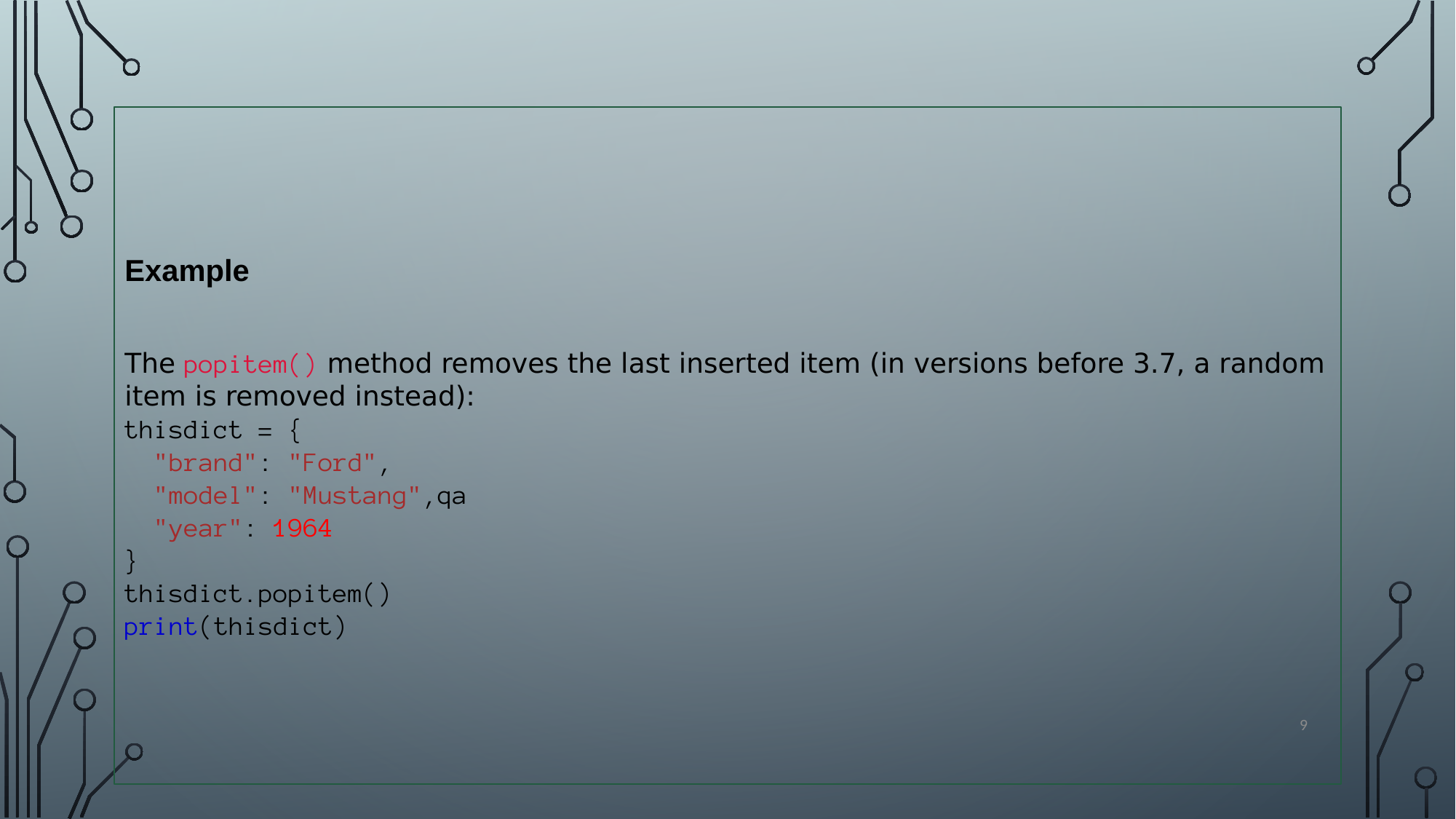

Example

The popitem() method removes the last inserted item (in versions before 3.7, a random item is removed instead):
thisdict = {
  "brand": "Ford",
  "model": "Mustang",qa
  "year": 1964
}
thisdict.popitem()
print(thisdict)
9